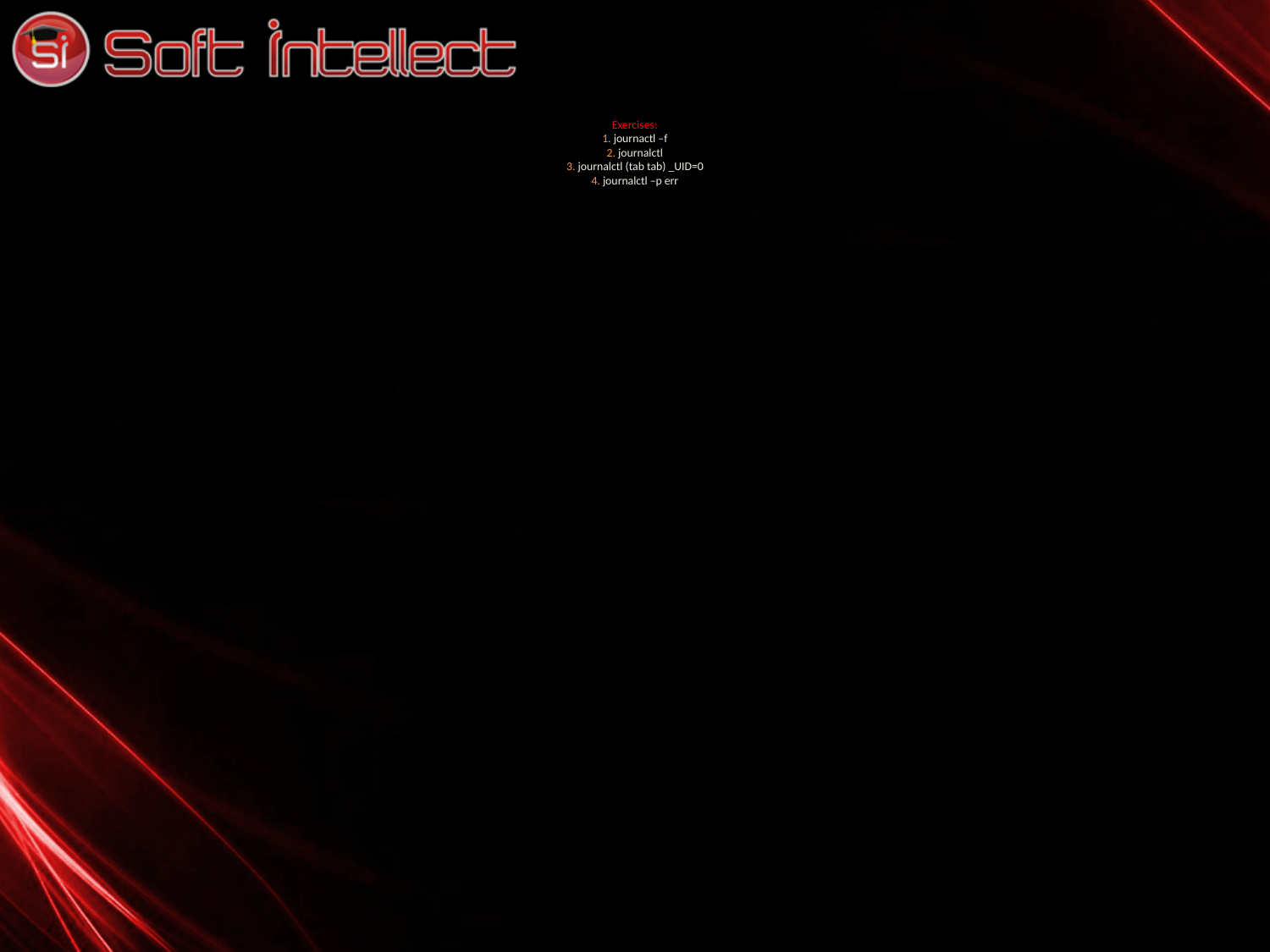

# Exercises: 1. journactl –f 2. journalctl 3. journalctl (tab tab) _UID=0 4. journalctl –p err